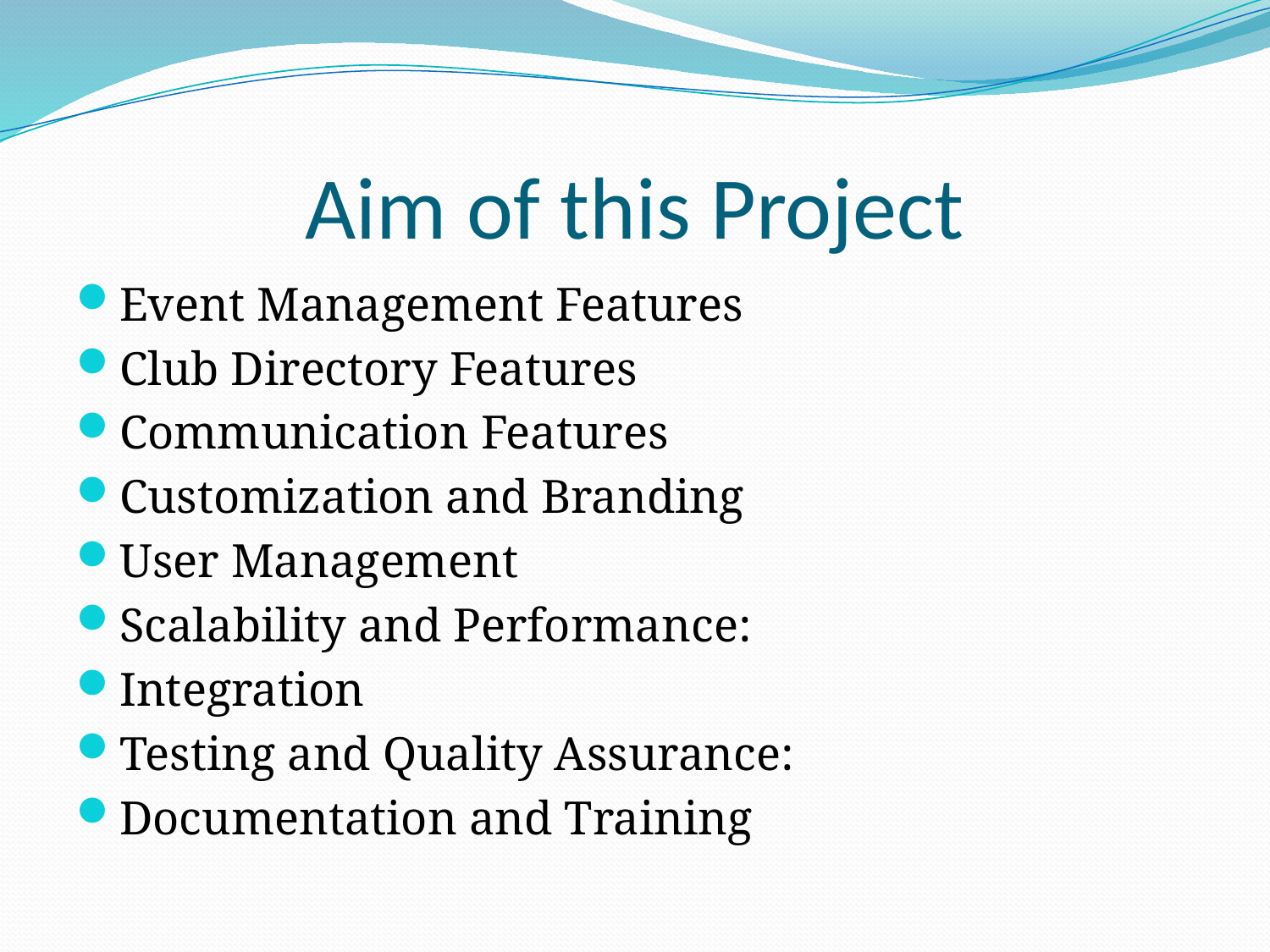

# Aim of this Project
Event Management Features
Club Directory Features
Communication Features
Customization and Branding
User Management
Scalability and Performance:
Integration
Testing and Quality Assurance:
Documentation and Training